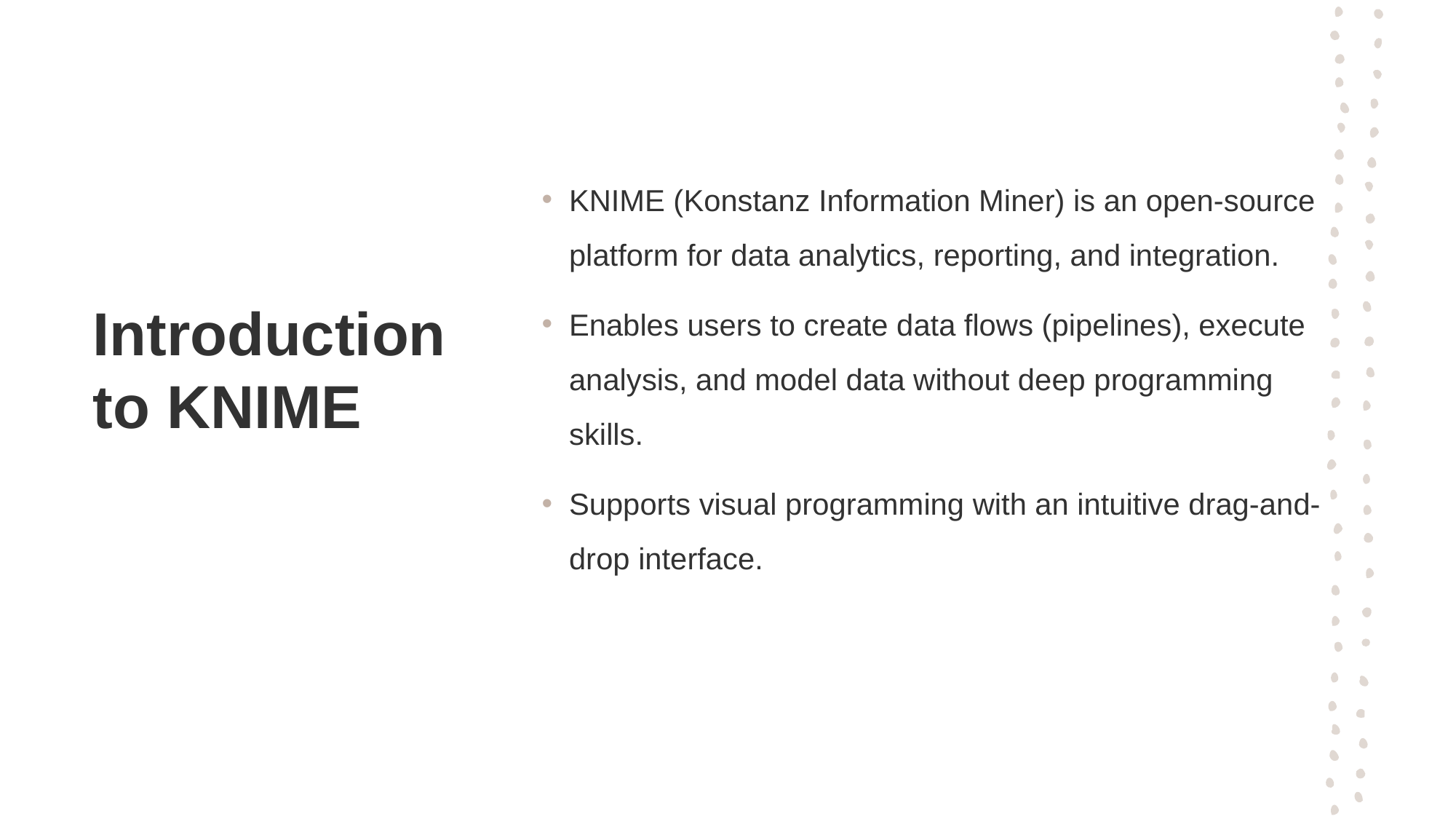

KNIME (Konstanz Information Miner) is an open-source platform for data analytics, reporting, and integration.
Enables users to create data flows (pipelines), execute analysis, and model data without deep programming skills.
Supports visual programming with an intuitive drag-and-drop interface.

# Introduction to KNIME